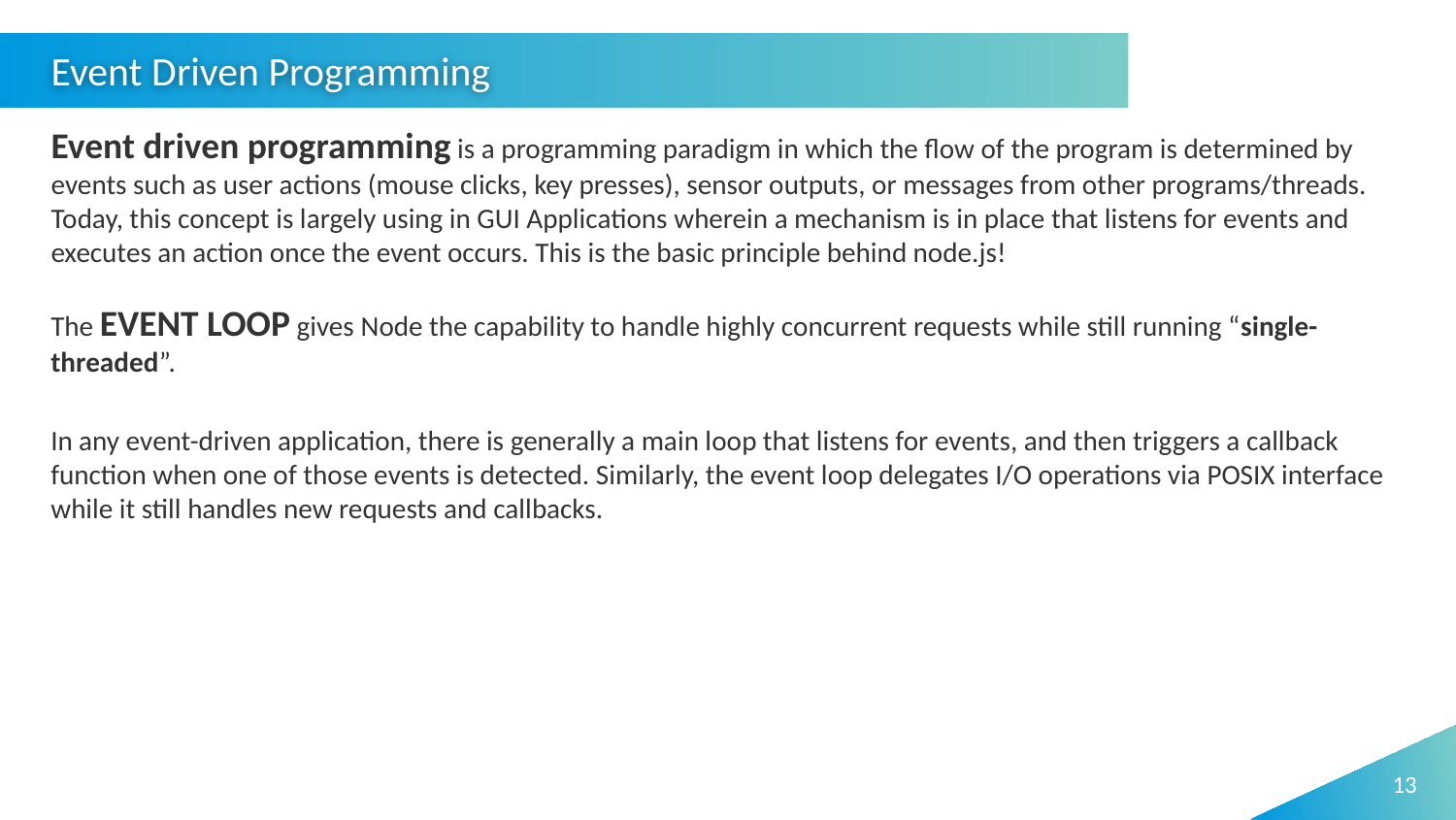

Event Driven Programming
Event driven programming is a programming paradigm in which the flow of the program is determined by events such as user actions (mouse clicks, key presses), sensor outputs, or messages from other programs/threads. Today, this concept is largely using in GUI Applications wherein a mechanism is in place that listens for events and executes an action once the event occurs. This is the basic principle behind node.js!
The EVENT LOOP gives Node the capability to handle highly concurrent requests while still running “single-threaded”.

In any event-driven application, there is generally a main loop that listens for events, and then triggers a callback function when one of those events is detected. Similarly, the event loop delegates I/O operations via POSIX interface while it still handles new requests and callbacks.

13